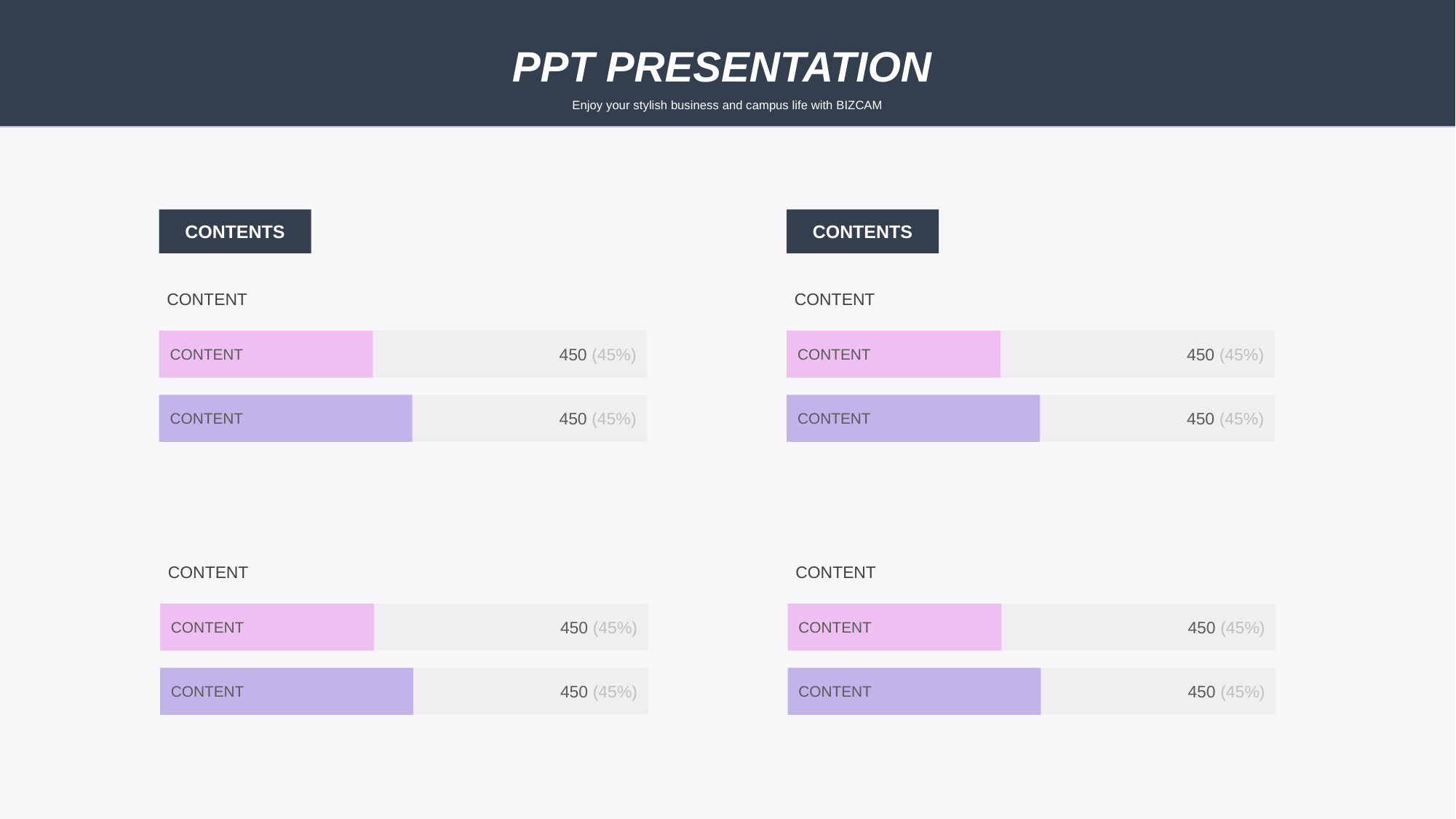

PPT PRESENTATION
Enjoy your stylish business and campus life with BIZCAM
CONTENTS
CONTENTS
CONTENT
CONTENT
450 (45%)
CONTENT
450 (45%)
CONTENT
450 (45%)
CONTENT
450 (45%)
CONTENT
CONTENT
CONTENT
450 (45%)
CONTENT
450 (45%)
CONTENT
450 (45%)
CONTENT
450 (45%)
CONTENT